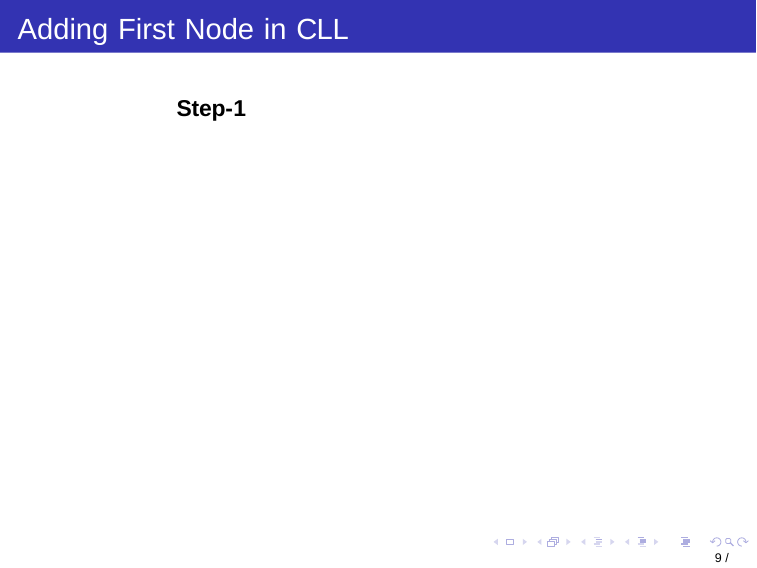

Adding First Node in CLL
Step-1
9 / 32